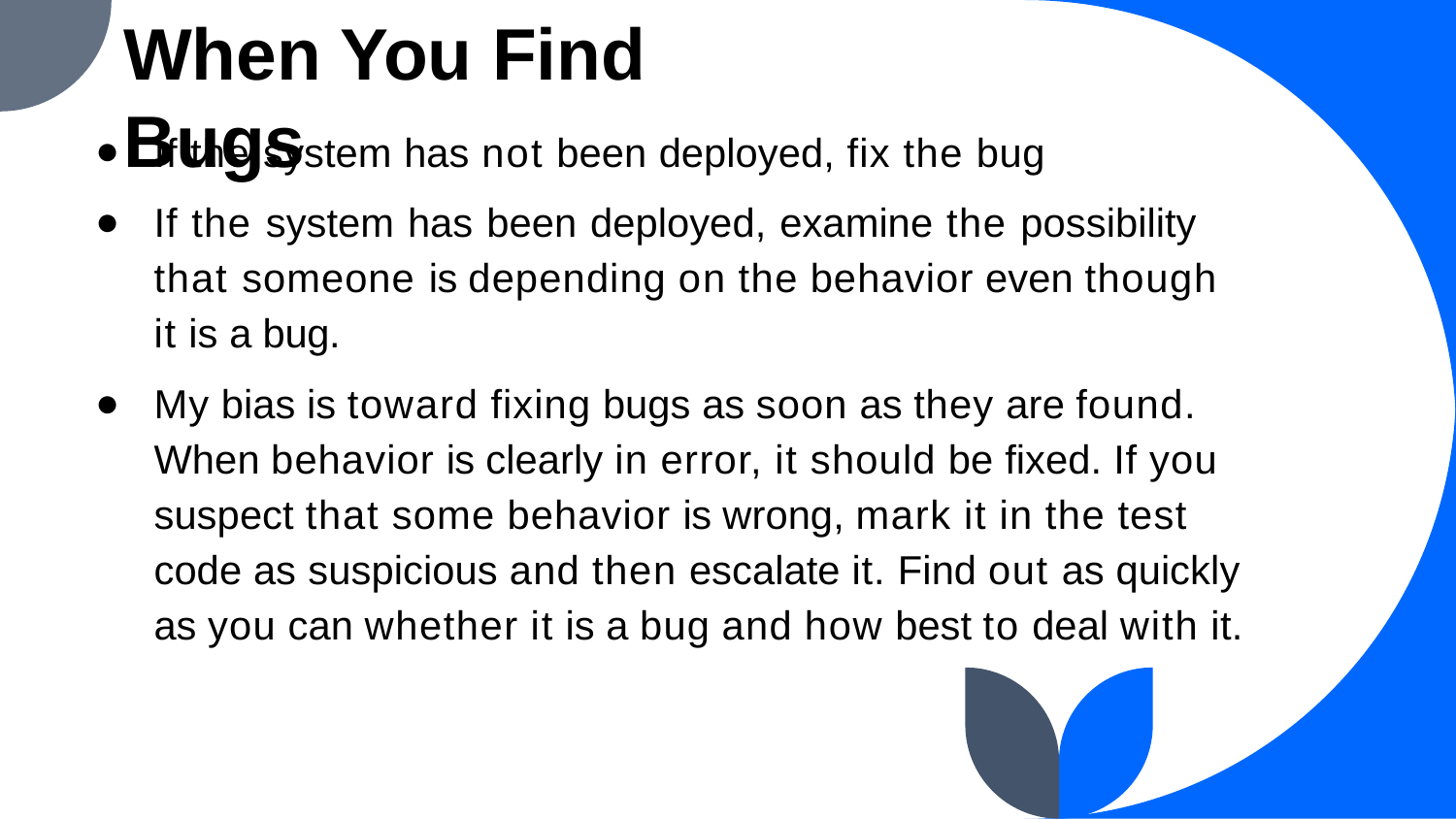

When You Find Bugs
If the system has not been deployed, fix the bug
If the system has been deployed, examine the possibility that someone is depending on the behavior even though it is a bug.
My bias is toward fixing bugs as soon as they are found. When behavior is clearly in error, it should be fixed. If you suspect that some behavior is wrong, mark it in the test code as suspicious and then escalate it. Find out as quickly as you can whether it is a bug and how best to deal with it.